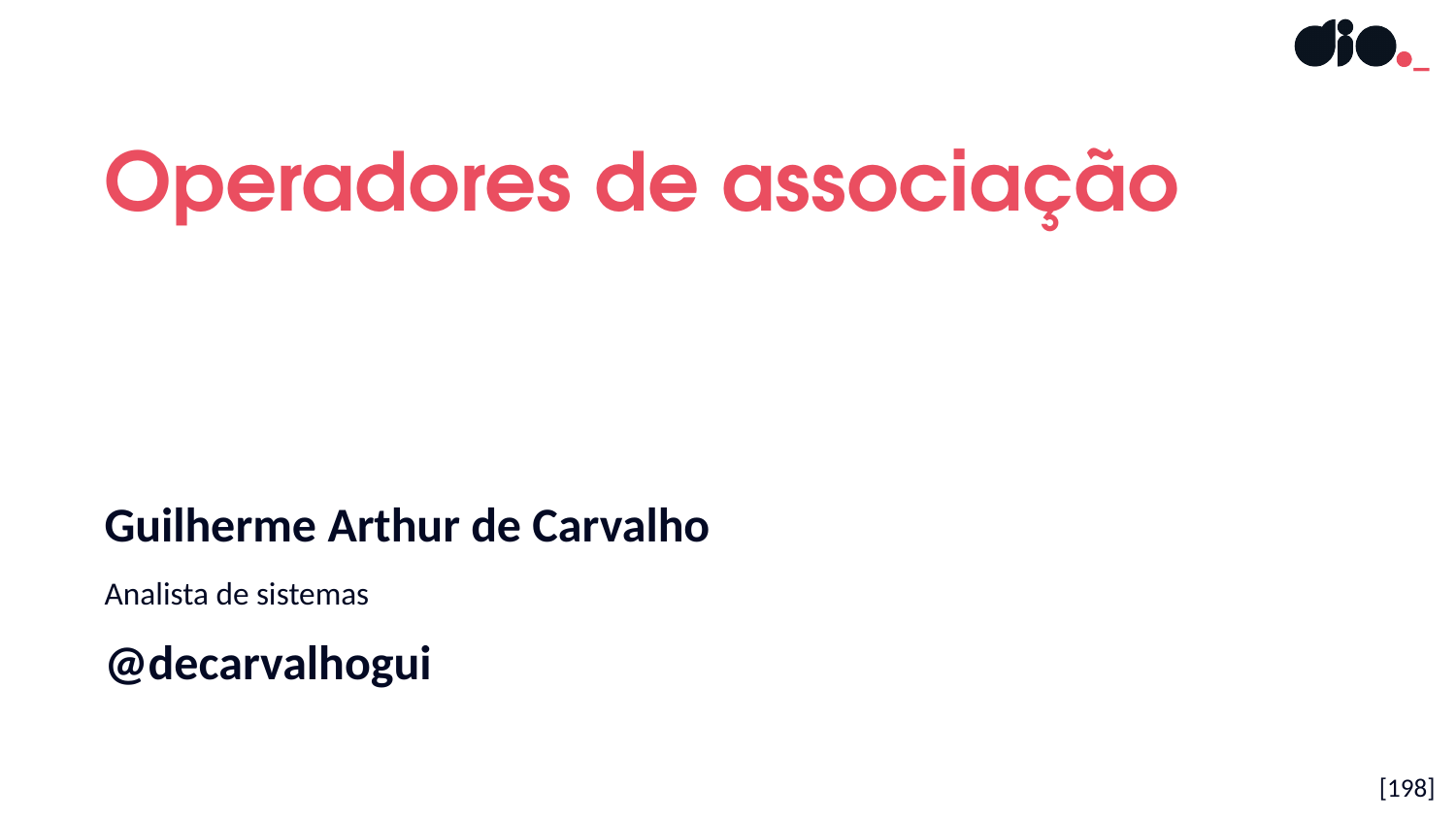

Operadores de associação
Guilherme Arthur de Carvalho
Analista de sistemas
@decarvalhogui
[198]